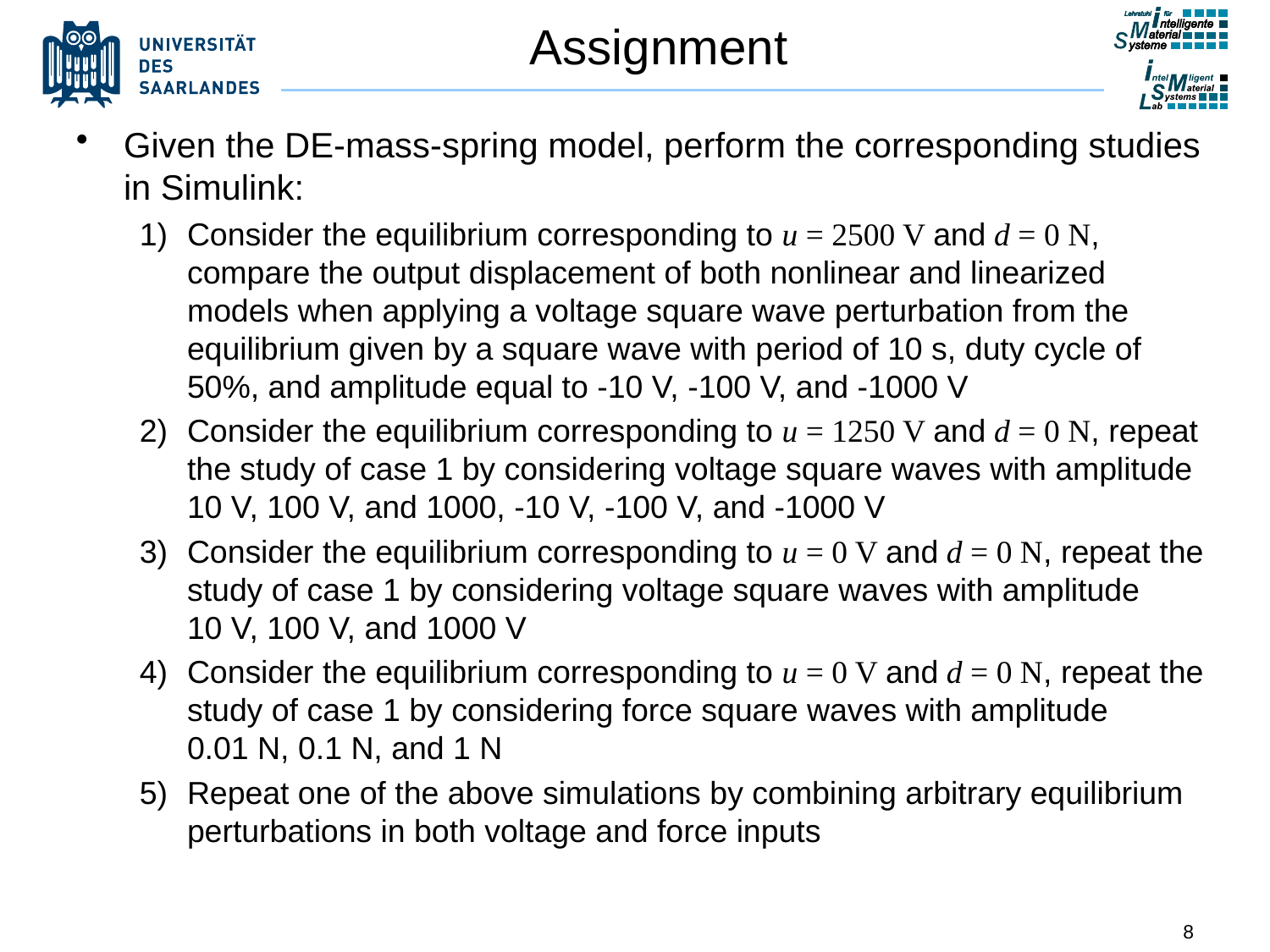

# Assignment
Given the DE-mass-spring model, perform the corresponding studies in Simulink:
Consider the equilibrium corresponding to u = 2500 V and d = 0 N, compare the output displacement of both nonlinear and linearized models when applying a voltage square wave perturbation from the equilibrium given by a square wave with period of 10 s, duty cycle of 50%, and amplitude equal to -10 V, -100 V, and -1000 V
Consider the equilibrium corresponding to u = 1250 V and d = 0 N, repeat the study of case 1 by considering voltage square waves with amplitude 10 V, 100 V, and 1000, -10 V, -100 V, and -1000 V
Consider the equilibrium corresponding to u = 0 V and d = 0 N, repeat the study of case 1 by considering voltage square waves with amplitude
10 V, 100 V, and 1000 V
Consider the equilibrium corresponding to u = 0 V and d = 0 N, repeat the study of case 1 by considering force square waves with amplitude
0.01 N, 0.1 N, and 1 N
Repeat one of the above simulations by combining arbitrary equilibrium perturbations in both voltage and force inputs

8